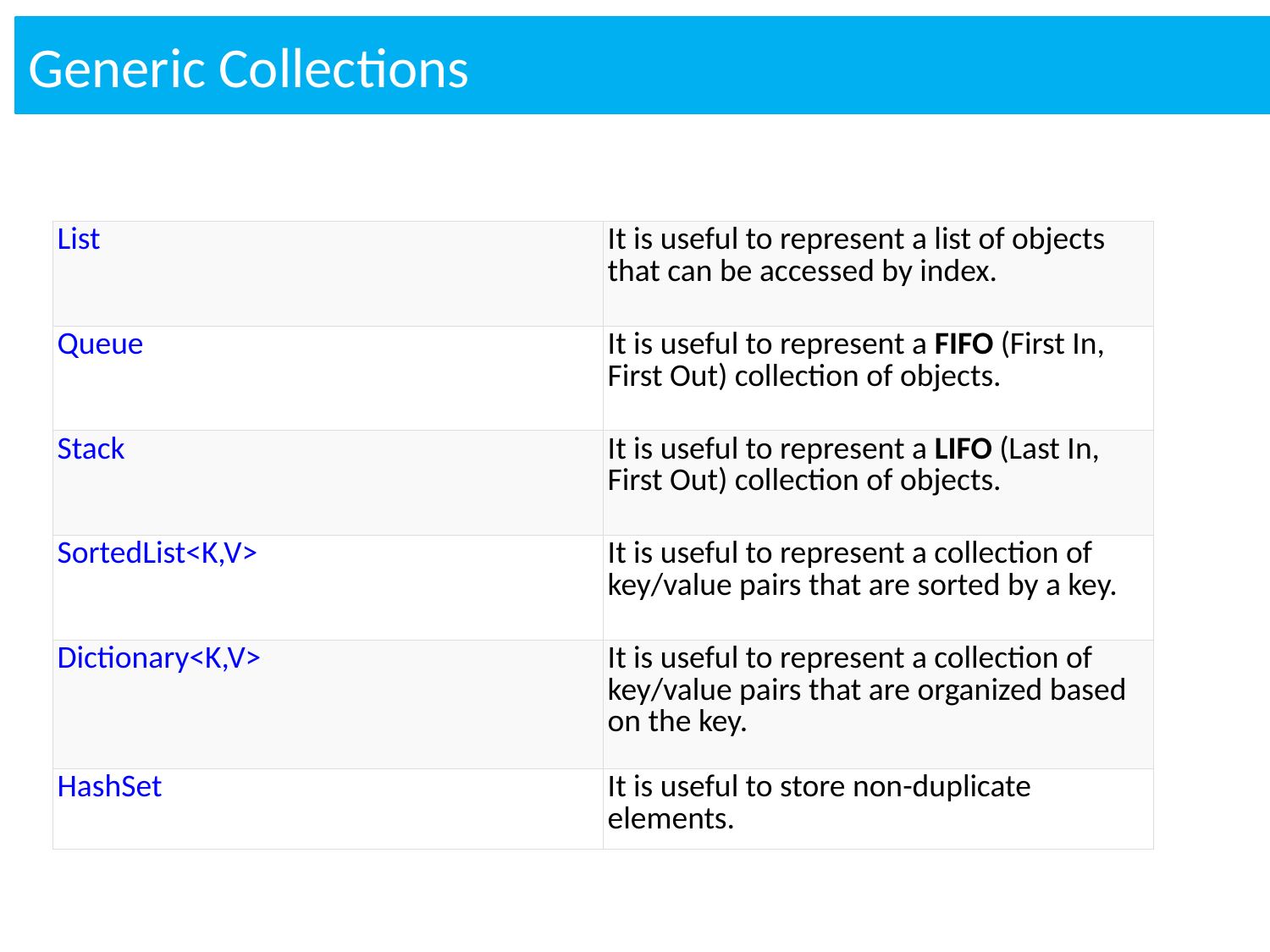

Generic Collections
| List | It is useful to represent a list of objects that can be accessed by index. |
| --- | --- |
| Queue | It is useful to represent a FIFO (First In, First Out) collection of objects. |
| Stack | It is useful to represent a LIFO (Last In, First Out) collection of objects. |
| SortedList<K,V> | It is useful to represent a collection of key/value pairs that are sorted by a key. |
| Dictionary<K,V> | It is useful to represent a collection of key/value pairs that are organized based on the key. |
| HashSet | It is useful to store non-duplicate elements. |